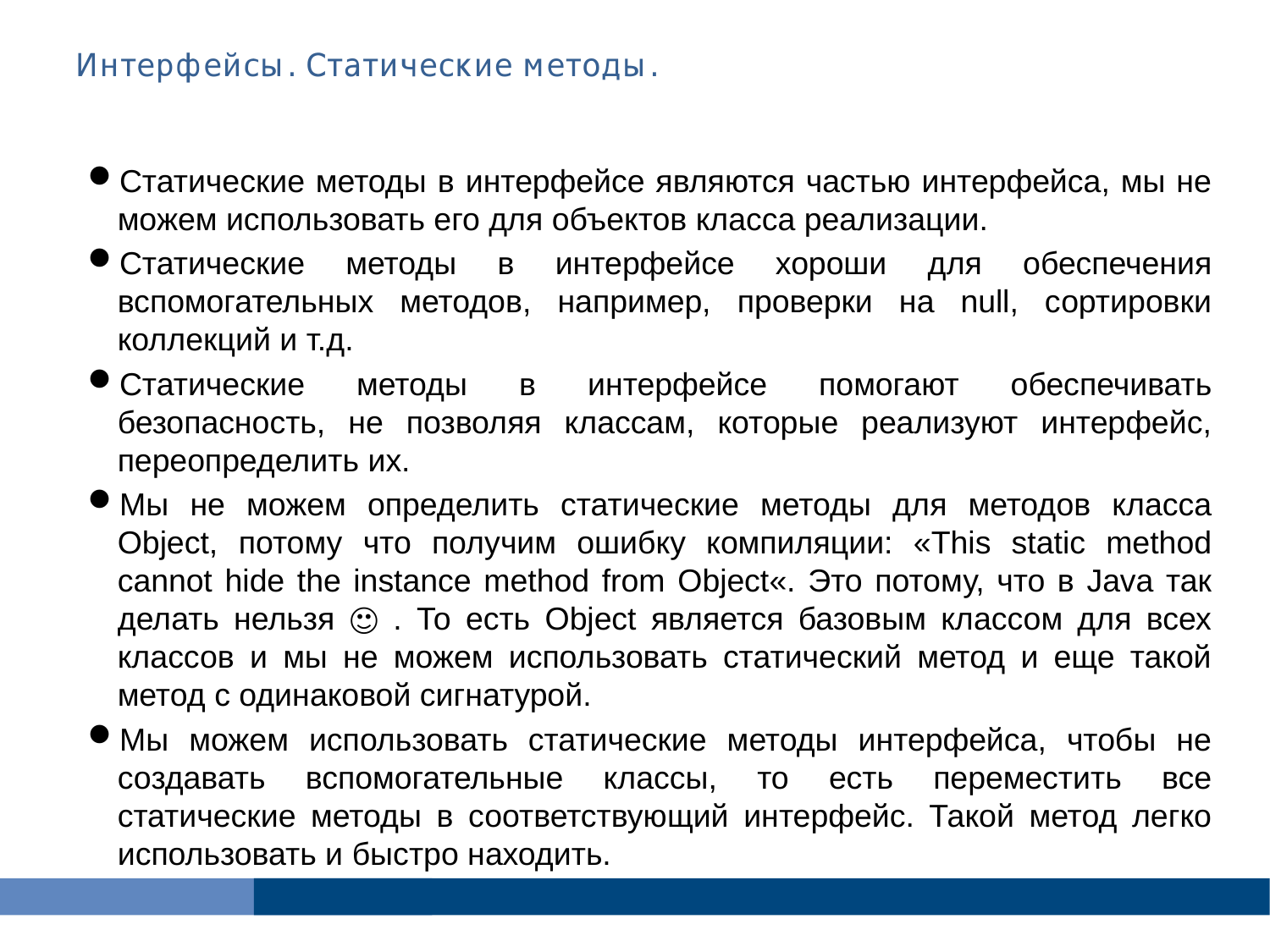

Интерфейсы. Статические методы.
Статические методы в интерфейсе являются частью интерфейса, мы не можем использовать его для объектов класса реализации.
Статические методы в интерфейсе хороши для обеспечения вспомогательных методов, например, проверки на null, сортировки коллекций и т.д.
Статические методы в интерфейсе помогают обеспечивать безопасность, не позволяя классам, которые реализуют интерфейс, переопределить их.
Мы не можем определить статические методы для методов класса Object, потому что получим ошибку компиляции: «This static method cannot hide the instance method from Object«. Это потому, что в Java так делать нельзя 🙂 . То есть Object является базовым классом для всех классов и мы не можем использовать статический метод и еще такой метод с одинаковой сигнатурой.
Мы можем использовать статические методы интерфейса, чтобы не создавать вспомогательные классы, то есть переместить все статические методы в соответствующий интерфейс. Такой метод легко использовать и быстро находить.